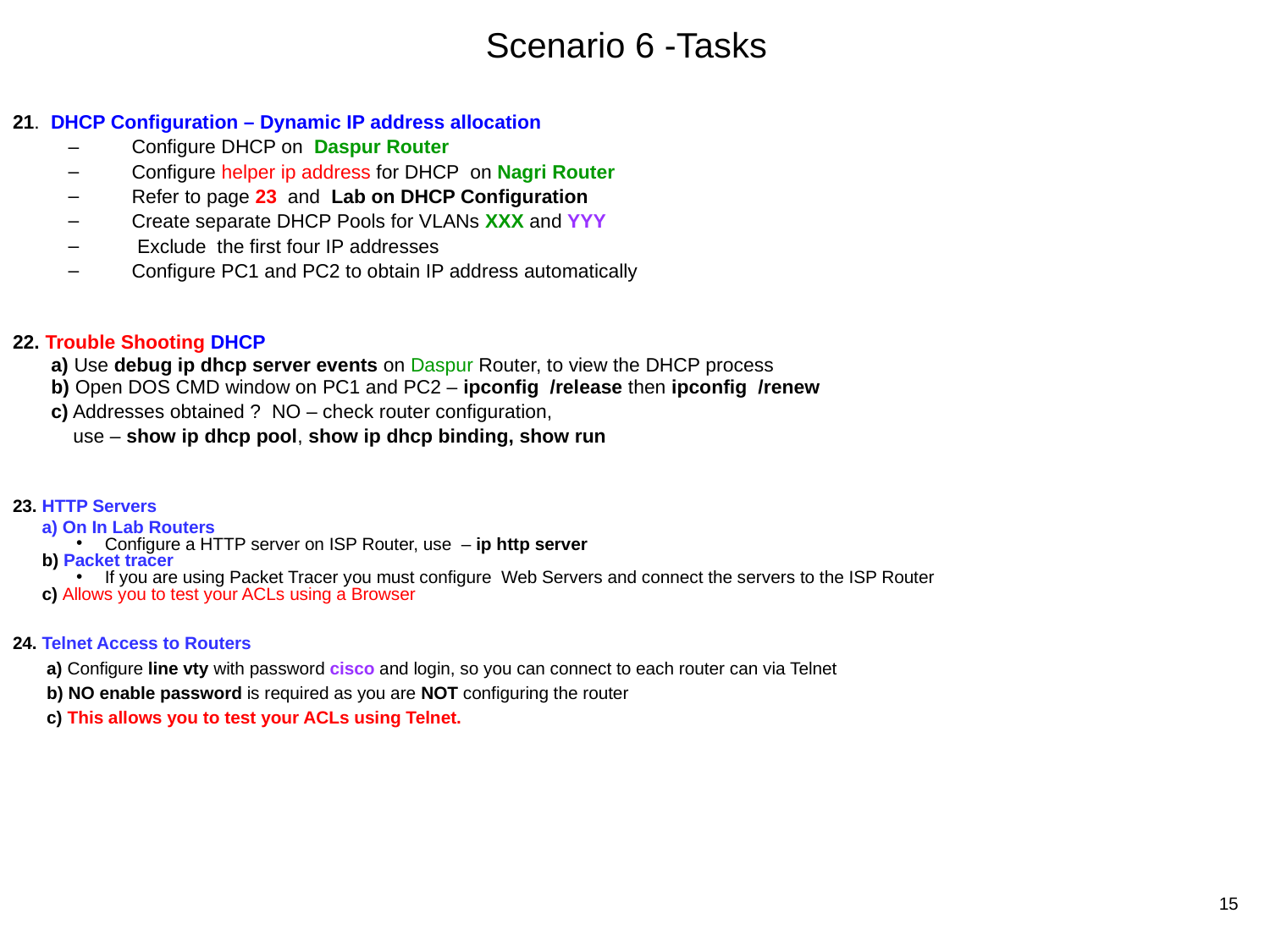

# Scenario 6 -Tasks
21.  DHCP Configuration – Dynamic IP address allocation
Configure DHCP on  Daspur Router
Configure helper ip address for DHCP  on Nagri Router
Refer to page 23  and  Lab on DHCP Configuration
Create separate DHCP Pools for VLANs XXX and YYY
 Exclude  the first four IP addresses
Configure PC1 and PC2 to obtain IP address automatically

22. Trouble Shooting DHCP
       a) Use debug ip dhcp server events on Daspur Router, to view the DHCP process
       b) Open DOS CMD window on PC1 and PC2 – ipconfig  /release then ipconfig  /renew
       c) Addresses obtained ?  NO – check router configuration,
           use – show ip dhcp pool, show ip dhcp binding, show run

23. HTTP Servers
      a) On In Lab Routers
 Configure a HTTP server on ISP Router, use  – ip http server
      b) Packet tracer
 If you are using Packet Tracer you must configure  Web Servers and connect the servers to the ISP Router
      c) Allows you to test your ACLs using a Browser

24. Telnet Access to Routers
       a) Configure line vty with password cisco and login, so you can connect to each router can via Telnet
       b) NO enable password is required as you are NOT configuring the router
       c) This allows you to test your ACLs using Telnet.

15